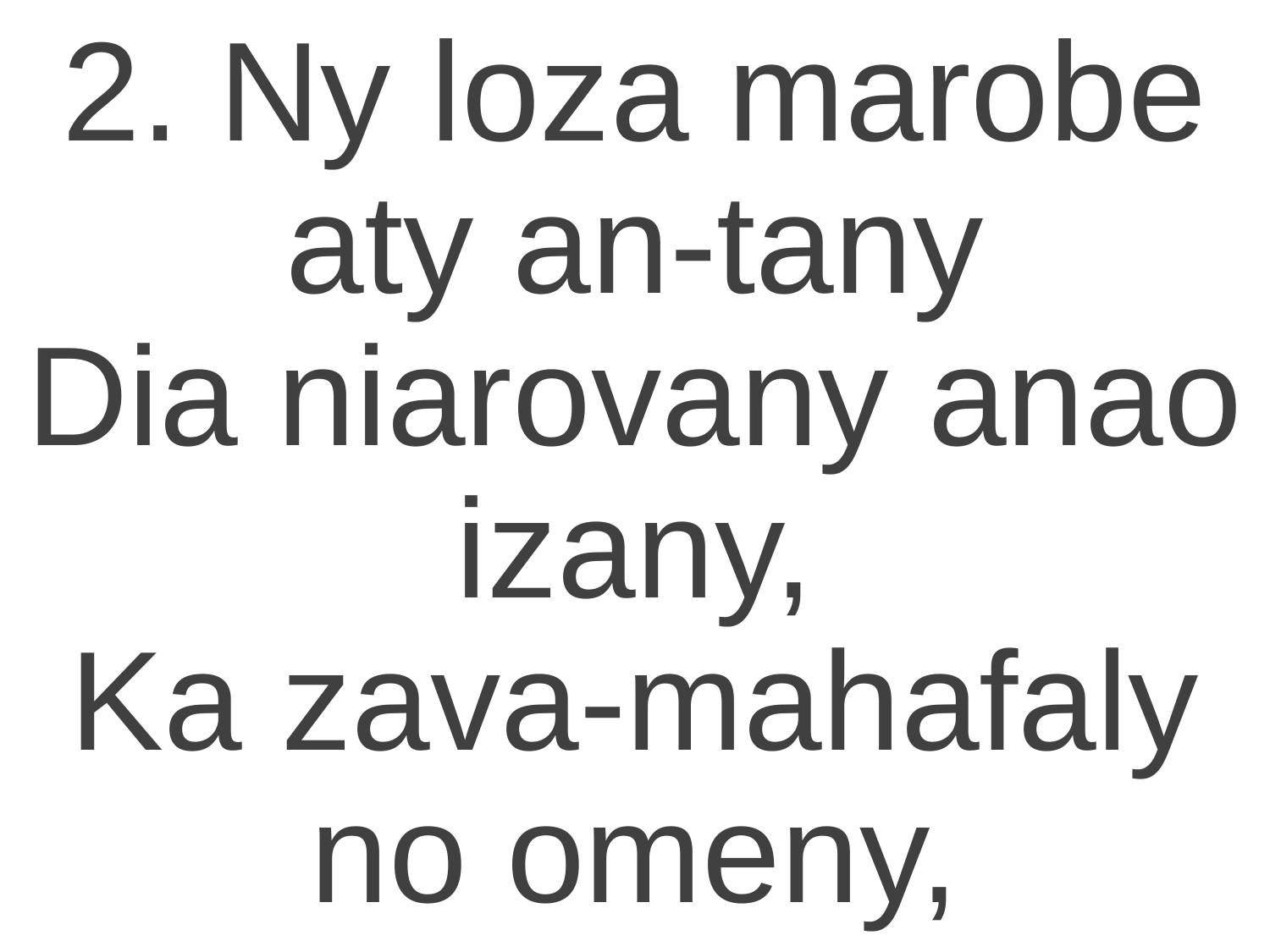

2. Ny loza marobe aty an-tany
Dia niarovany anao izany,
Ka zava-mahafaly no omeny,